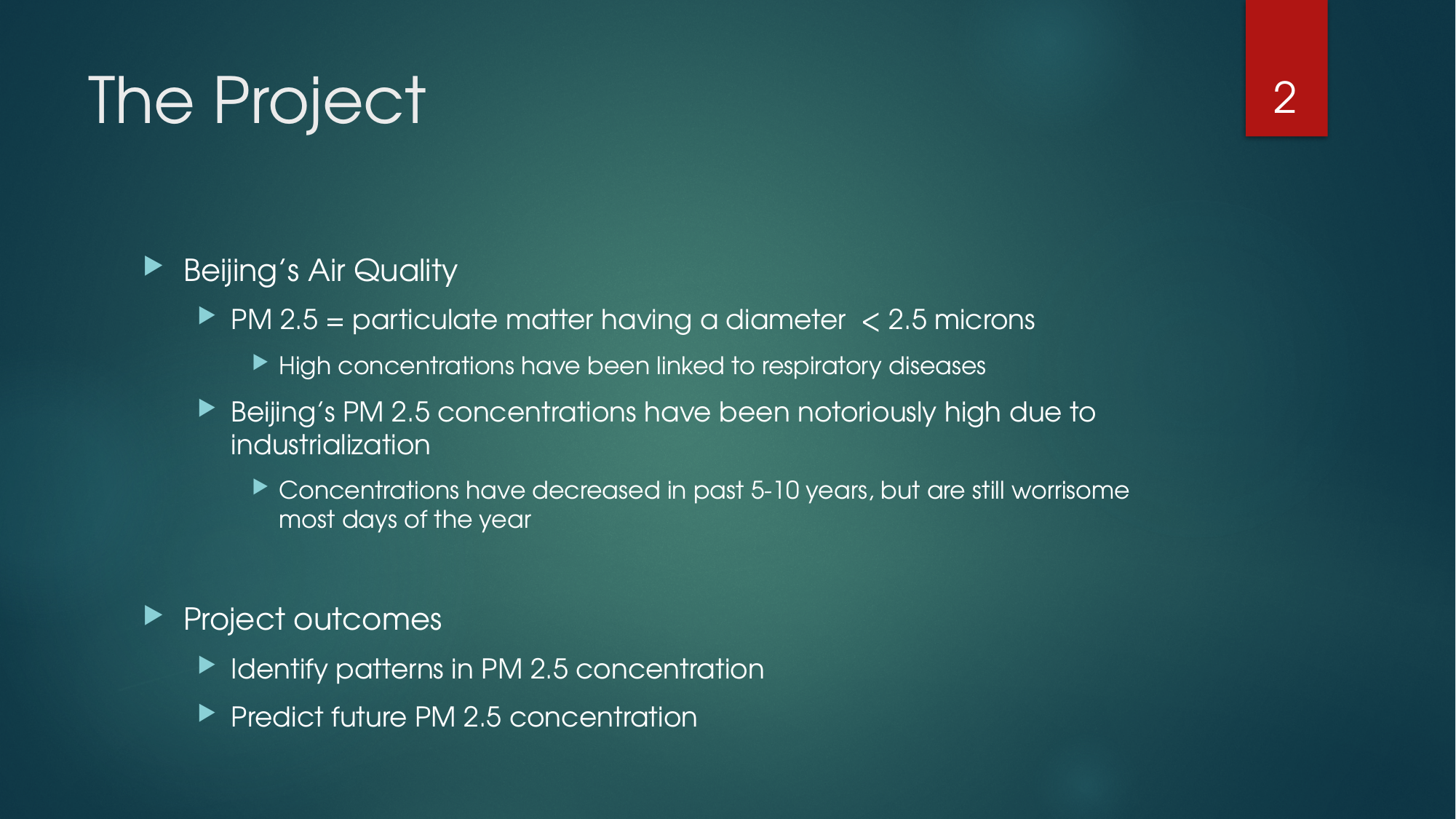

2
# The Project
Beijing’s Air Quality
PM 2.5 = particulate matter having a diameter  < 2.5 microns
High concentrations have been linked to respiratory diseases
Beijing’s PM 2.5 concentrations have been notoriously high due to industrialization
Concentrations have decreased in past 5-10 years, but are still worrisome most days of the year

Project outcomes
Identify patterns in PM 2.5 concentration
Predict future PM 2.5 concentration